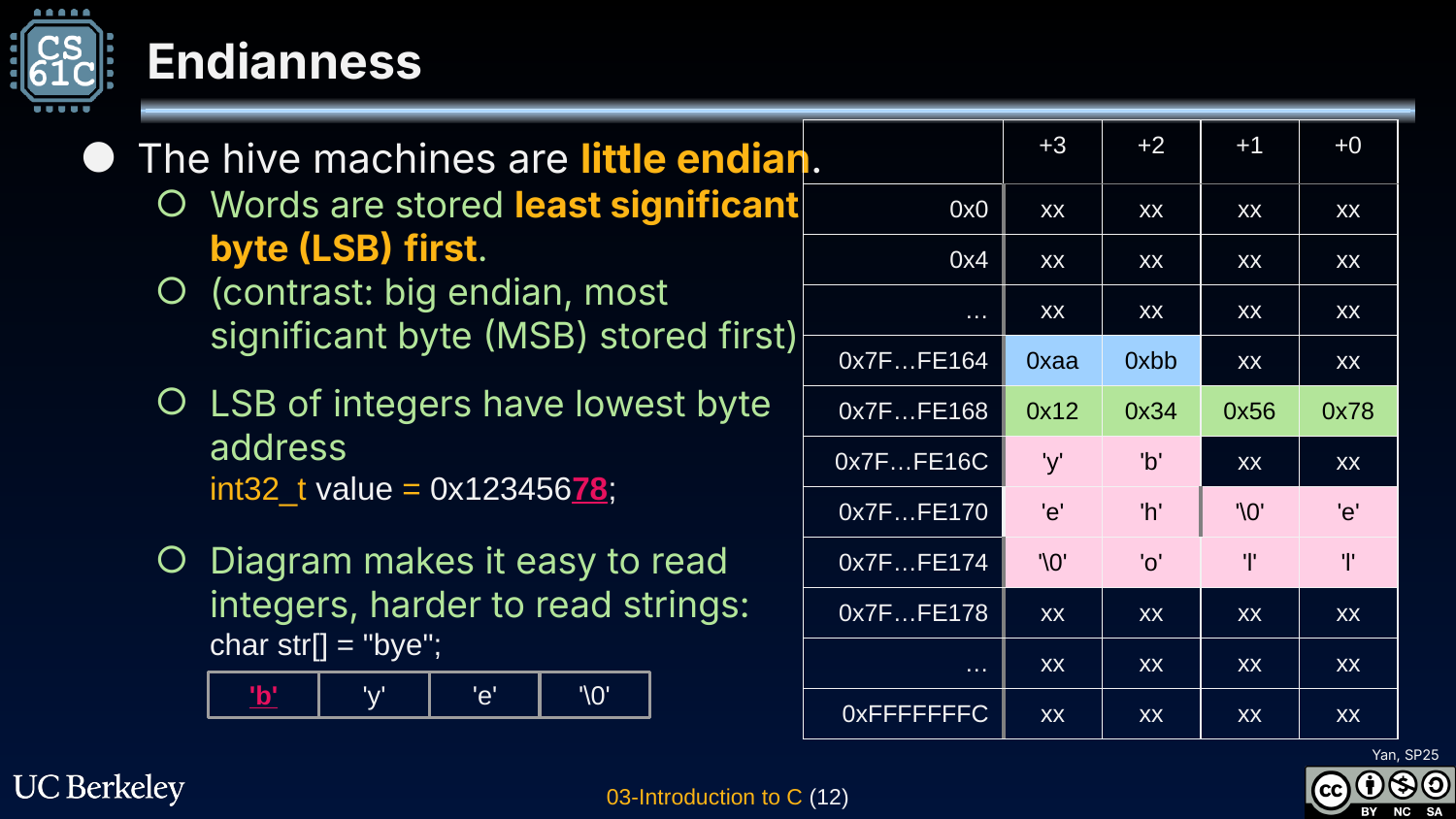

# Endianness
The hive machines are little endian.
Words are stored least significant byte (LSB) first.
(contrast: big endian, most significant byte (MSB) stored first)
|  | +3 | +2 | +1 | +0 |
| --- | --- | --- | --- | --- |
| 0x0 | xx | xx | xx | xx |
| 0x4 | xx | xx | xx | xx |
| … | xx | xx | xx | xx |
| 0x7F…FE164 | 0xaa | 0xbb | xx | xx |
| 0x7F…FE168 | 0x12 | 0x34 | 0x56 | 0x78 |
| 0x7F…FE16C | 'y' | 'b' | xx | xx |
| 0x7F…FE170 | 'e' | 'h' | '\0' | 'e' |
| 0x7F…FE174 | '\0' | 'o' | 'l' | 'l' |
| 0x7F…FE178 | xx | xx | xx | xx |
| … | xx | xx | xx | xx |
| 0xFFFFFFFC | xx | xx | xx | xx |
LSB of integers have lowest byte address
int32_t value = 0x12345678;
Diagram makes it easy to read integers, harder to read strings:
char str[] = "bye";
'y'
'b'
'e'
'\0'